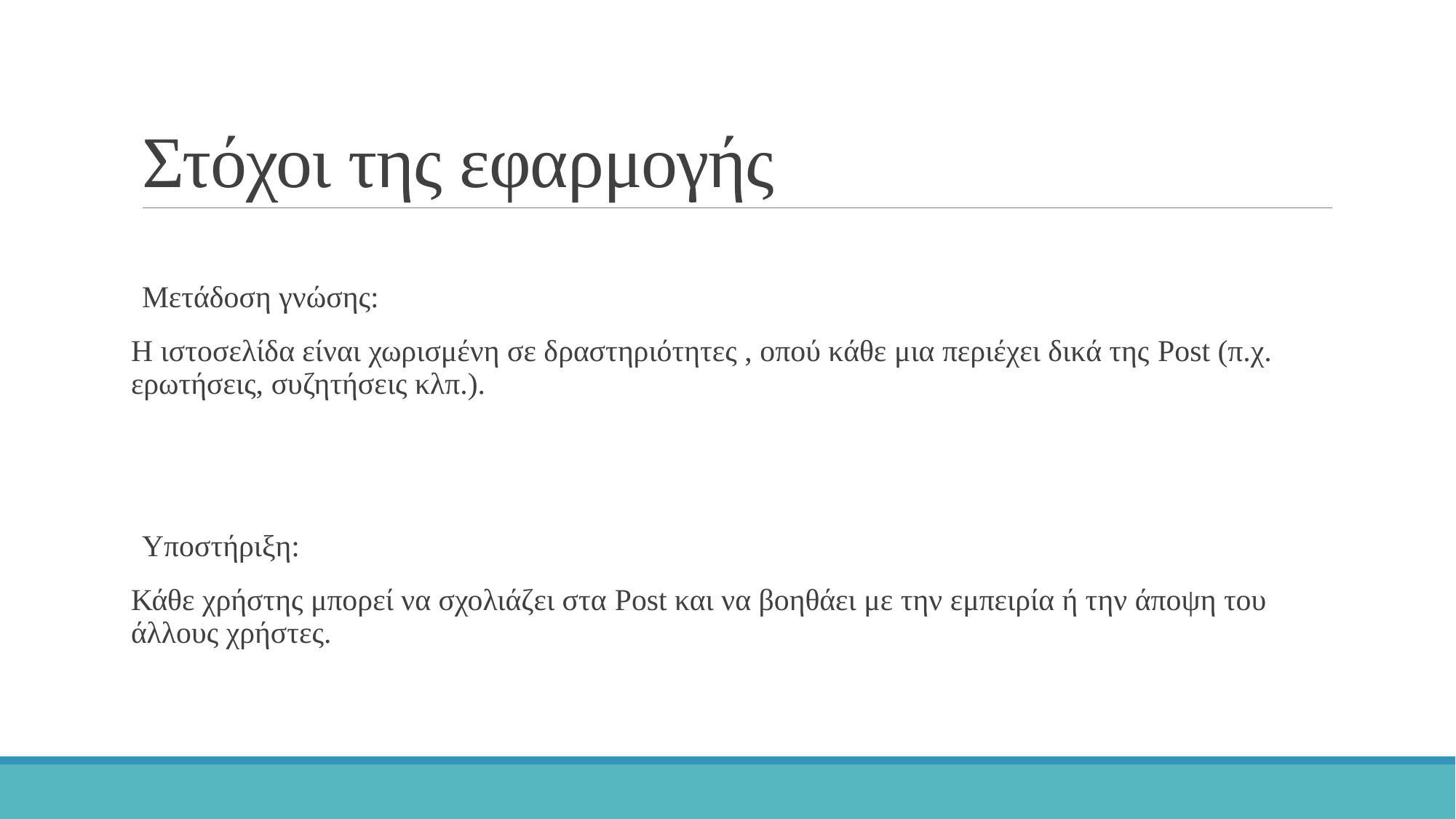

# Στόχοι της εφαρμογής

Μετάδοση γνώσης:
Η ιστοσελίδα είναι χωρισμένη σε δραστηριότητες , οπού κάθε μια περιέχει δικά της Post (π.χ. ερωτήσεις, συζητήσεις κλπ.).

Υποστήριξη:
Κάθε χρήστης μπορεί να σχολιάζει στα Post και να βοηθάει με την εμπειρία ή την άποψη του άλλους χρήστες.